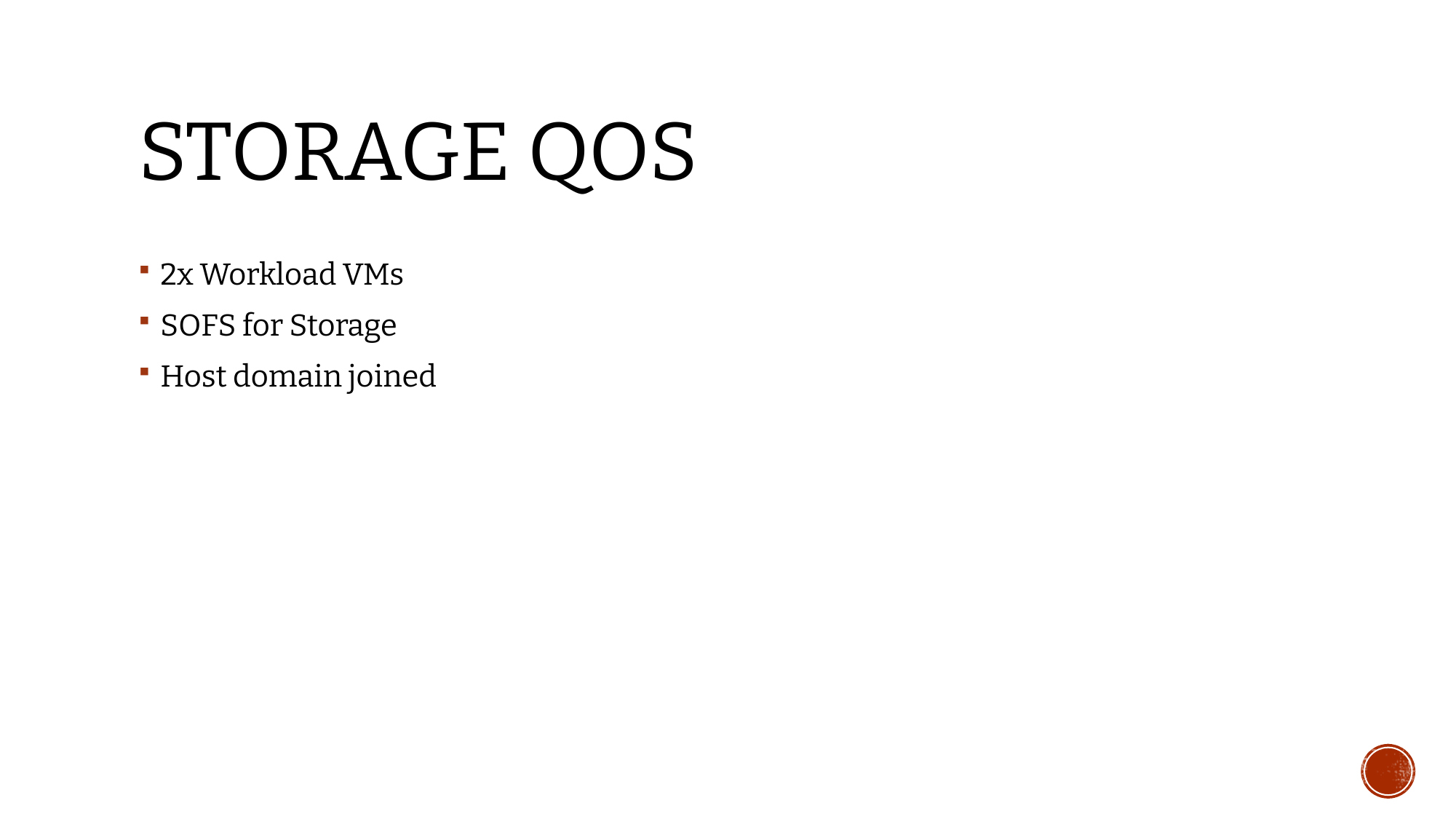

# Storage QoS
2x Workload VMs
SOFS for Storage
Host domain joined